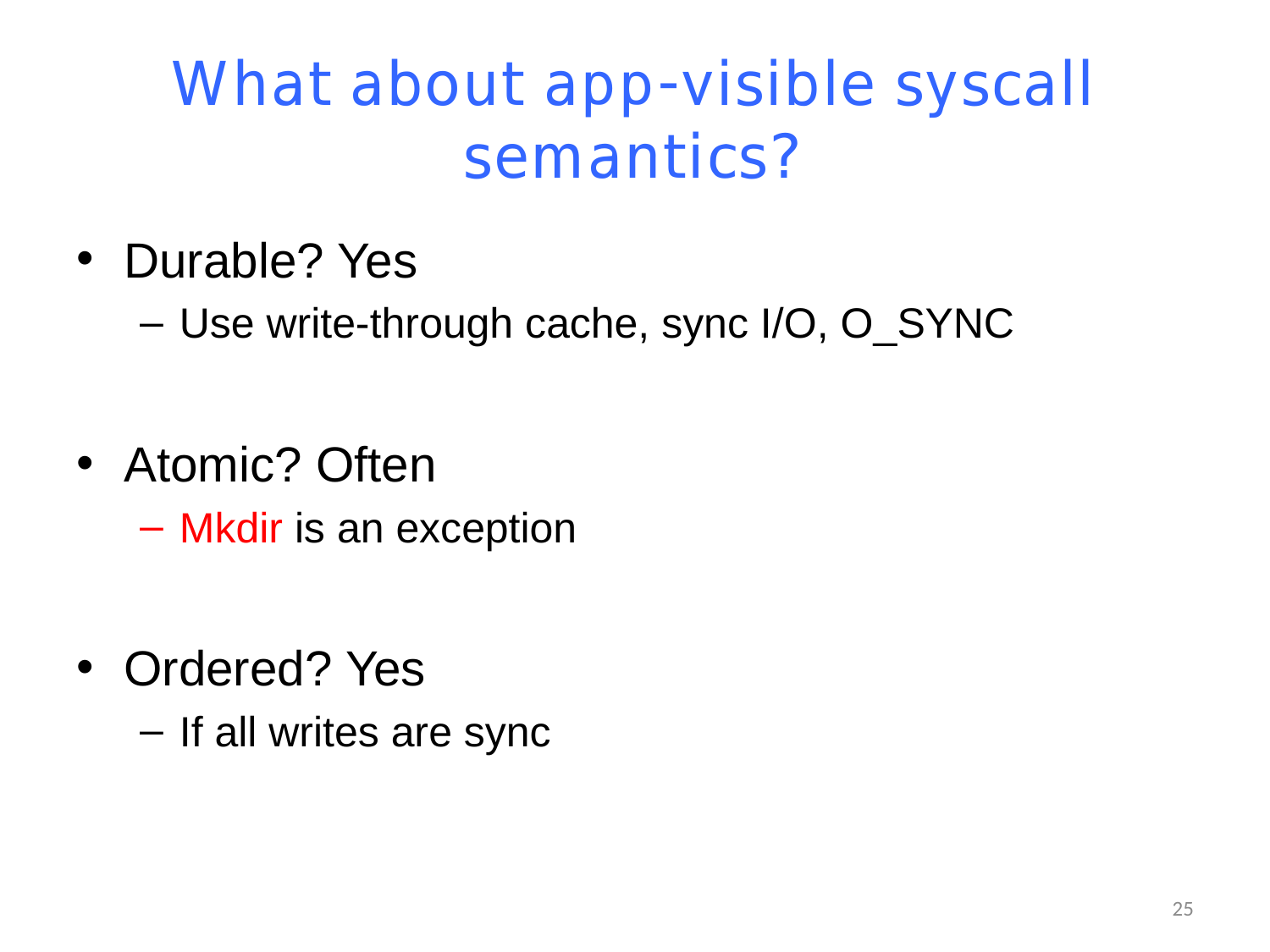

# What about app-visible syscall semantics?
Durable? Yes
Use write-through cache, sync I/O, O_SYNC

Atomic? Often
Mkdir is an exception

Ordered? Yes
If all writes are sync
25